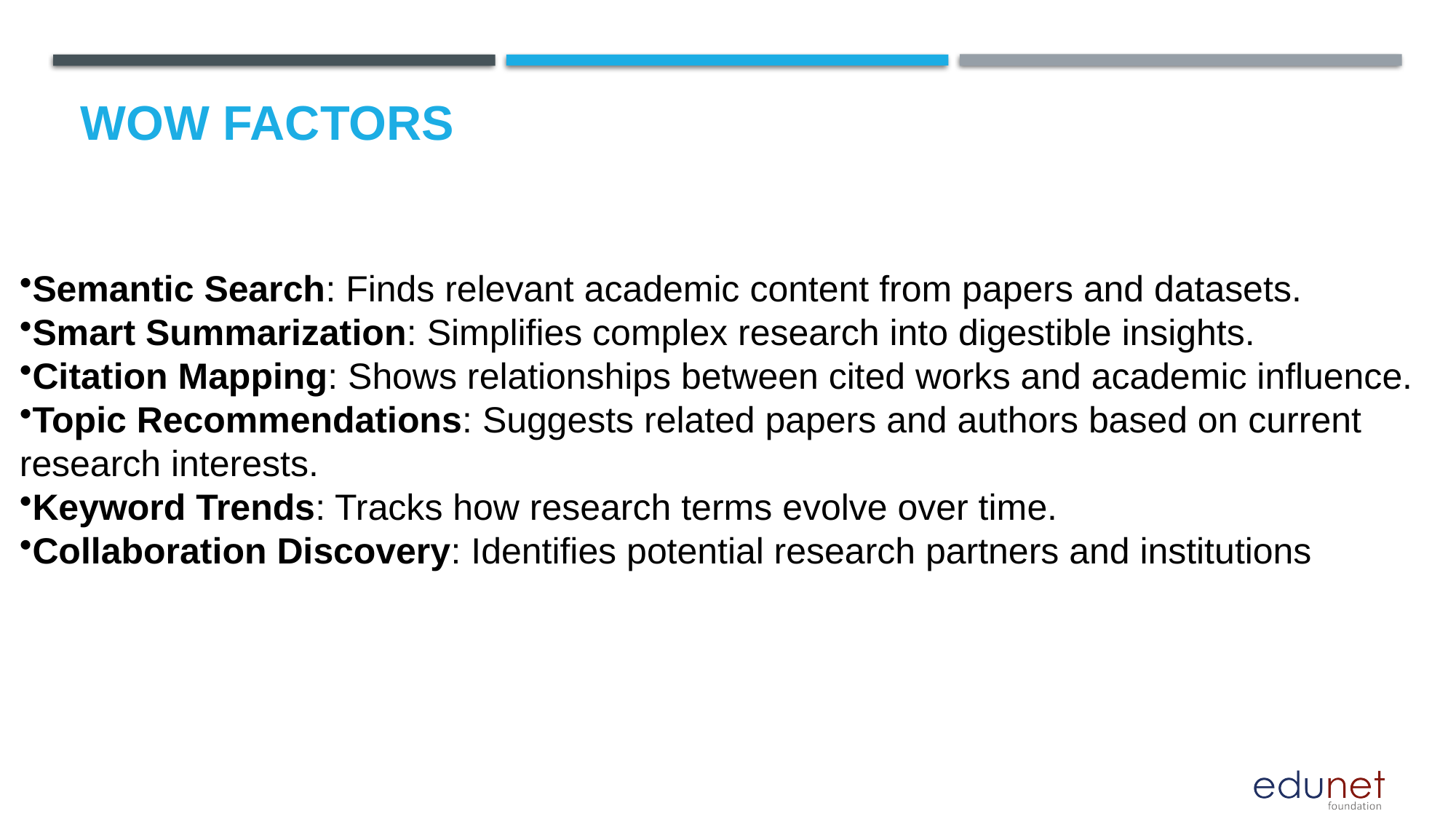

# Wow factors
Semantic Search: Finds relevant academic content from papers and datasets.
Smart Summarization: Simplifies complex research into digestible insights.
Citation Mapping: Shows relationships between cited works and academic influence.
Topic Recommendations: Suggests related papers and authors based on current research interests.
Keyword Trends: Tracks how research terms evolve over time.
Collaboration Discovery: Identifies potential research partners and institutions